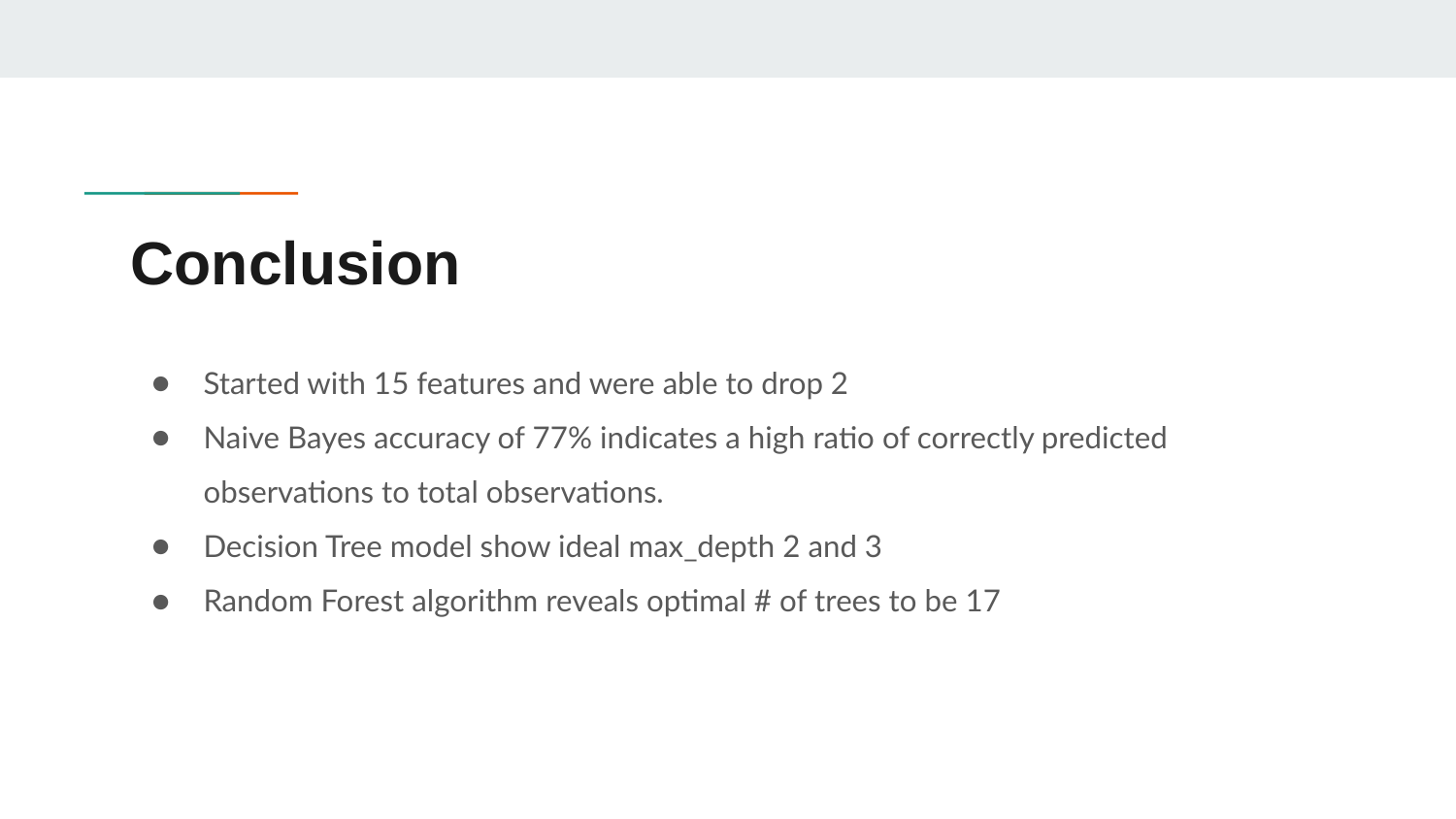

# Conclusion
Started with 15 features and were able to drop 2
Naive Bayes accuracy of 77% indicates a high ratio of correctly predicted observations to total observations.
Decision Tree model show ideal max_depth 2 and 3
Random Forest algorithm reveals optimal # of trees to be 17